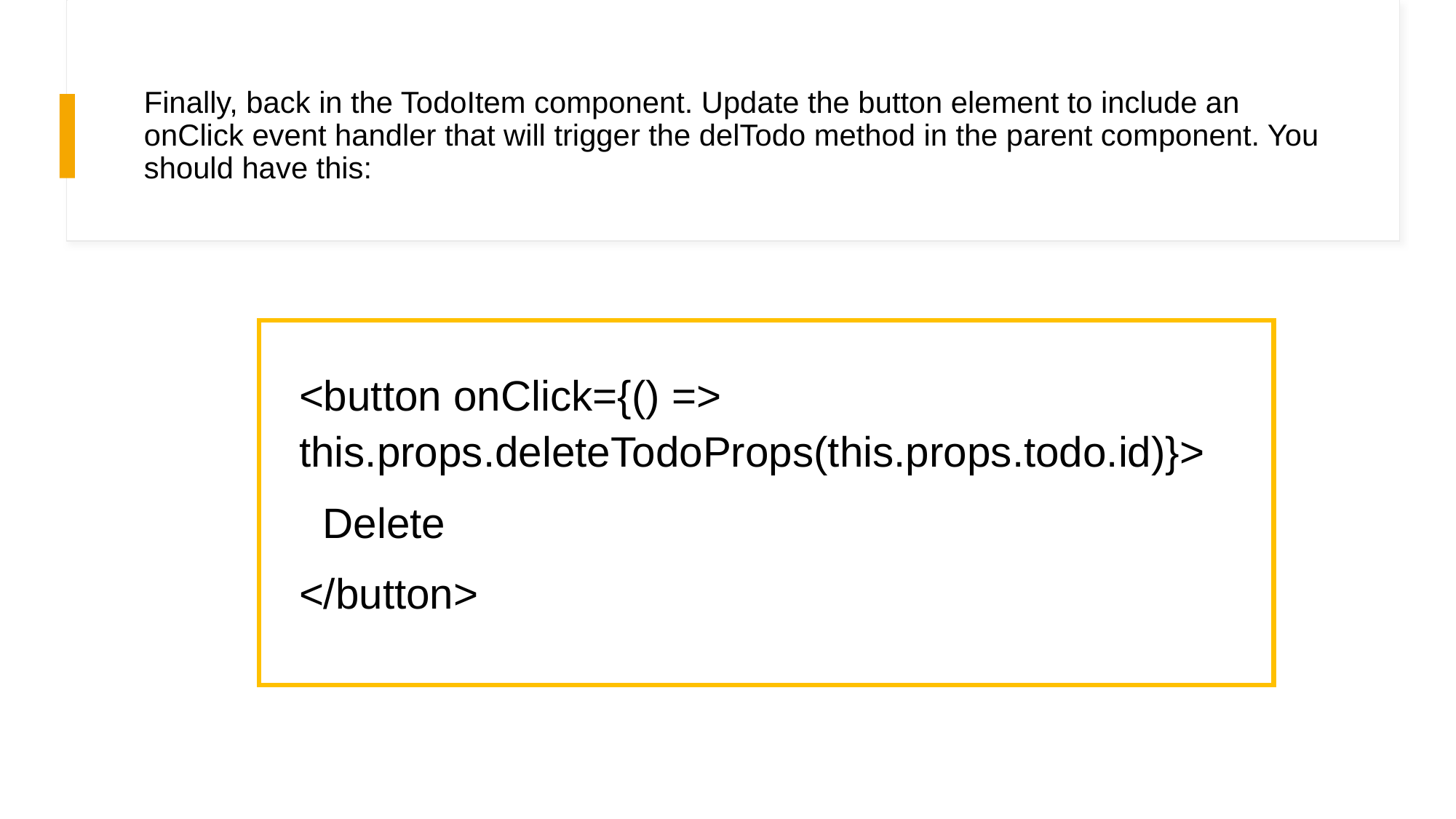

# Finally, back in the TodoItem component. Update the button element to include an onClick event handler that will trigger the delTodo method in the parent component. You should have this:

<button onClick={() => this.props.deleteTodoProps(this.props.todo.id)}>
  Delete
</button>